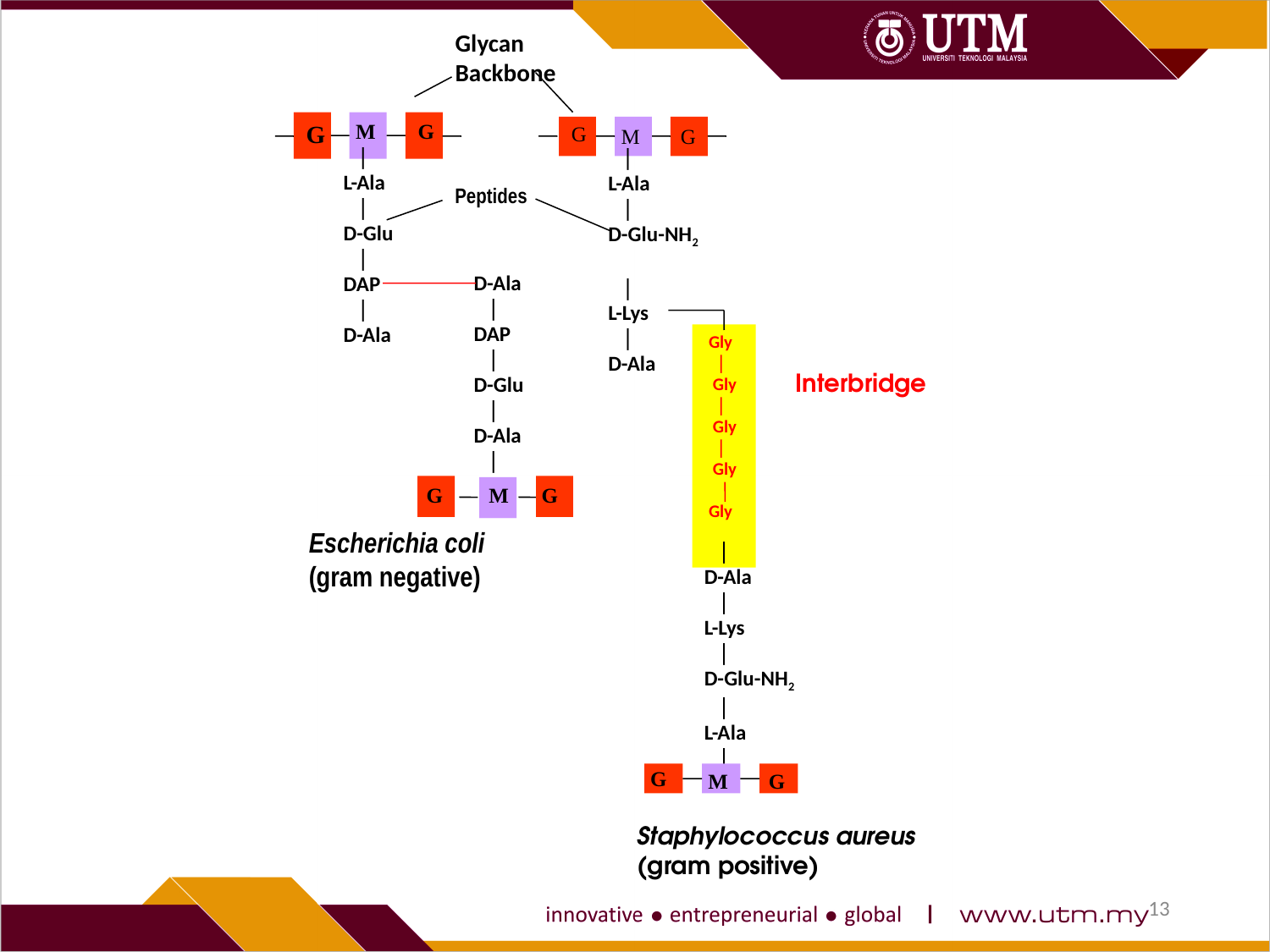

Glycan Backbone

G
M

G

   │
L-Ala
   │
D-Glu
   │
DAP
   │
D-Ala

   │
L-Ala
   │
D-Glu-NH2
   │
L-Lys
   │
D-Ala
G

M

G

Peptides

D-Ala
   │
DAP
   │
D-Glu
   │
D-Ala
   │

 Gly
   │
  Gly
   │
  Gly
   │
  Gly

 Gly
Interbridge
G

M
G

   │
D-Ala
   │
L-Lys
   │
D-Glu-NH2
   │
L-Ala
   │

Escherichia coli
(gram negative)

G
G
M

Staphylococcus aureus
(gram positive)

13